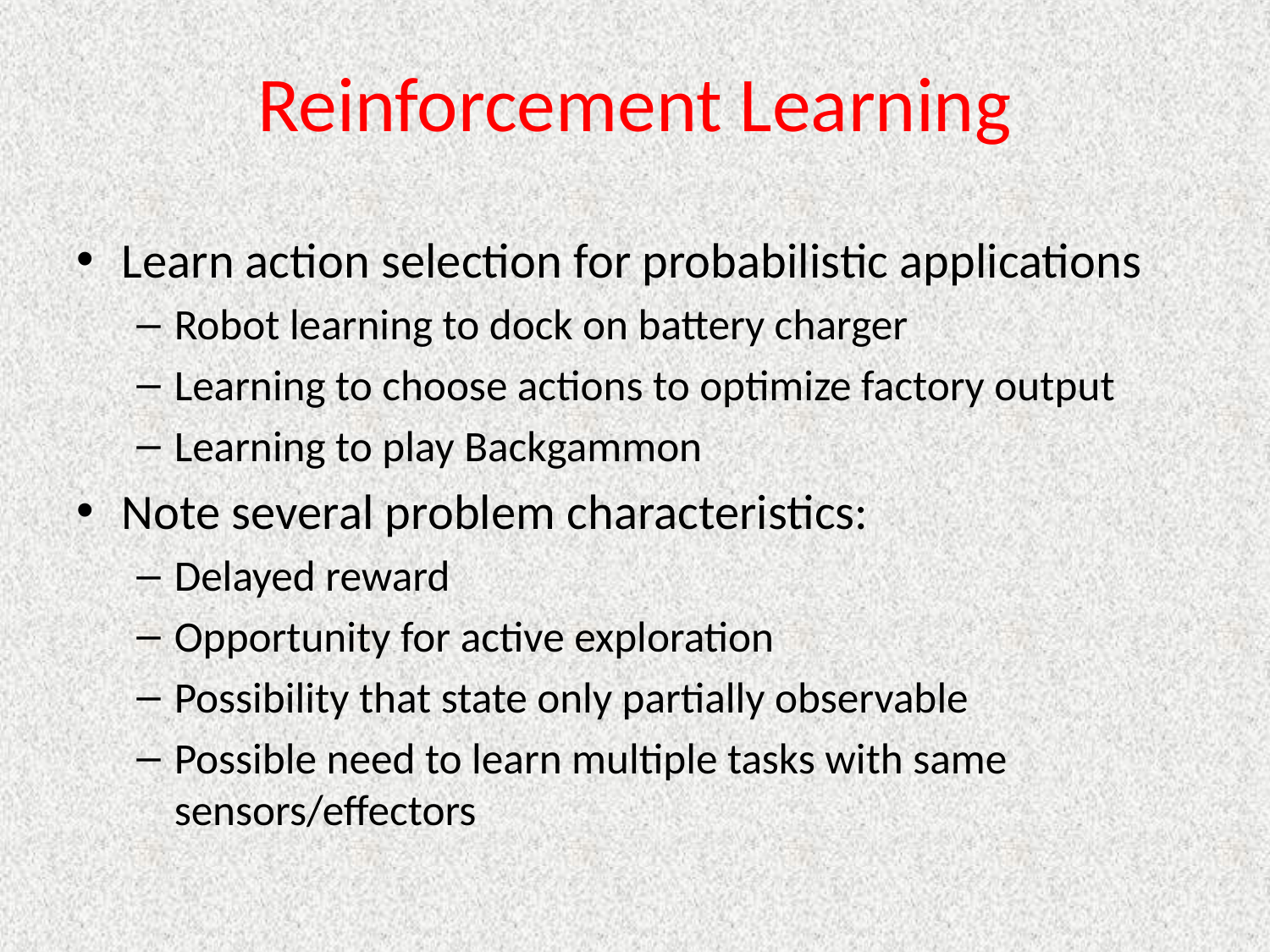

# Reinforcement Learning
Learn action selection for probabilistic applications
Robot learning to dock on battery charger
Learning to choose actions to optimize factory output
Learning to play Backgammon
Note several problem characteristics:
Delayed reward
Opportunity for active exploration
Possibility that state only partially observable
Possible need to learn multiple tasks with same sensors/effectors